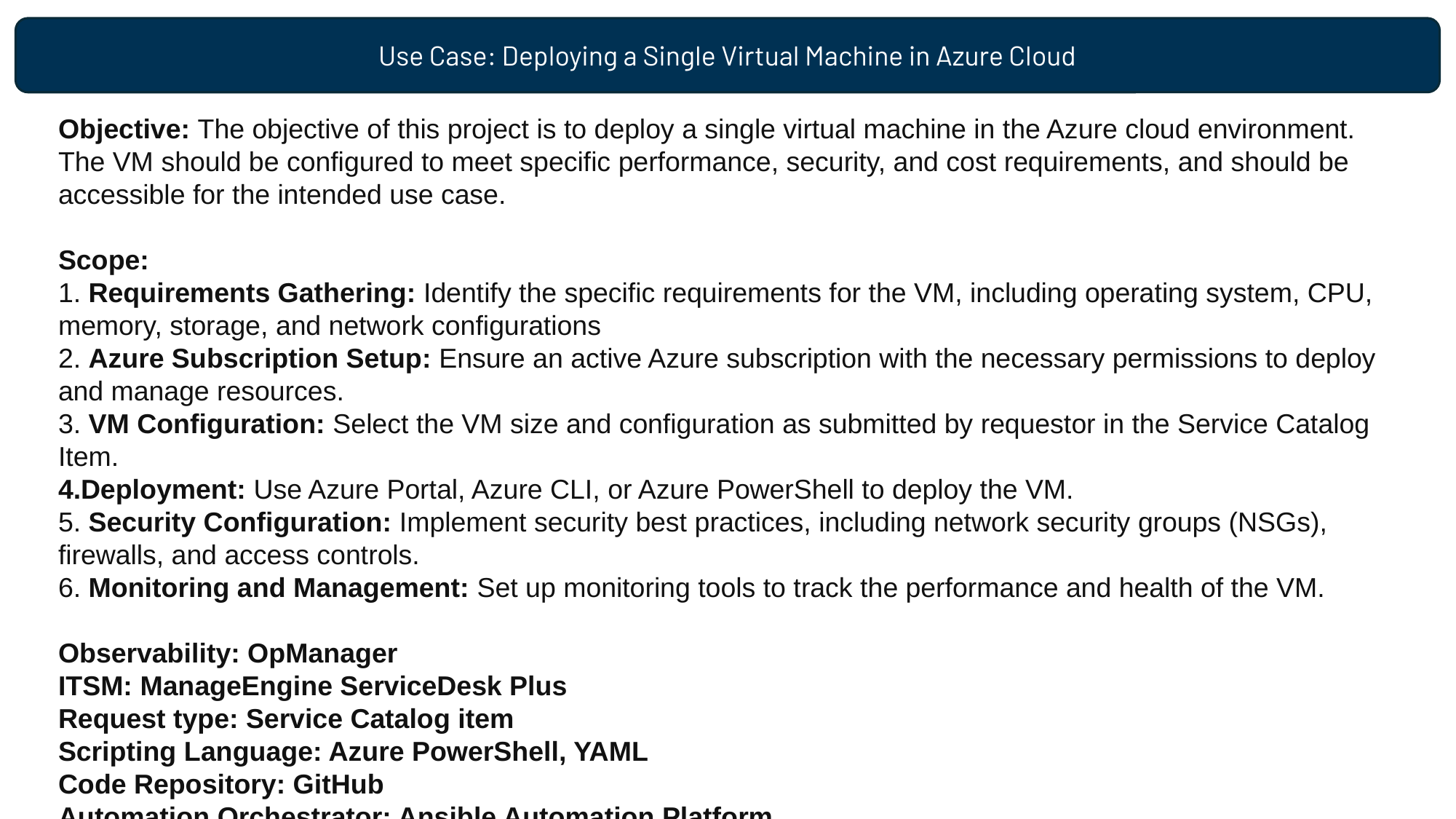

Use Case: Deploying a Single Virtual Machine in Azure Cloud
Objective: The objective of this project is to deploy a single virtual machine in the Azure cloud environment. The VM should be configured to meet specific performance, security, and cost requirements, and should be accessible for the intended use case.
Scope:
 Requirements Gathering: Identify the specific requirements for the VM, including operating system, CPU, memory, storage, and network configurations
 Azure Subscription Setup: Ensure an active Azure subscription with the necessary permissions to deploy and manage resources.
 VM Configuration: Select the VM size and configuration as submitted by requestor in the Service Catalog Item.
Deployment: Use Azure Portal, Azure CLI, or Azure PowerShell to deploy the VM.
 Security Configuration: Implement security best practices, including network security groups (NSGs), firewalls, and access controls.
 Monitoring and Management: Set up monitoring tools to track the performance and health of the VM.

Observability: OpManager
ITSM: ManageEngine ServiceDesk Plus
Request type: Service Catalog item
Scripting Language: Azure PowerShell, YAML
Code Repository: GitHub
Automation Orchestrator: Ansible Automation Platform